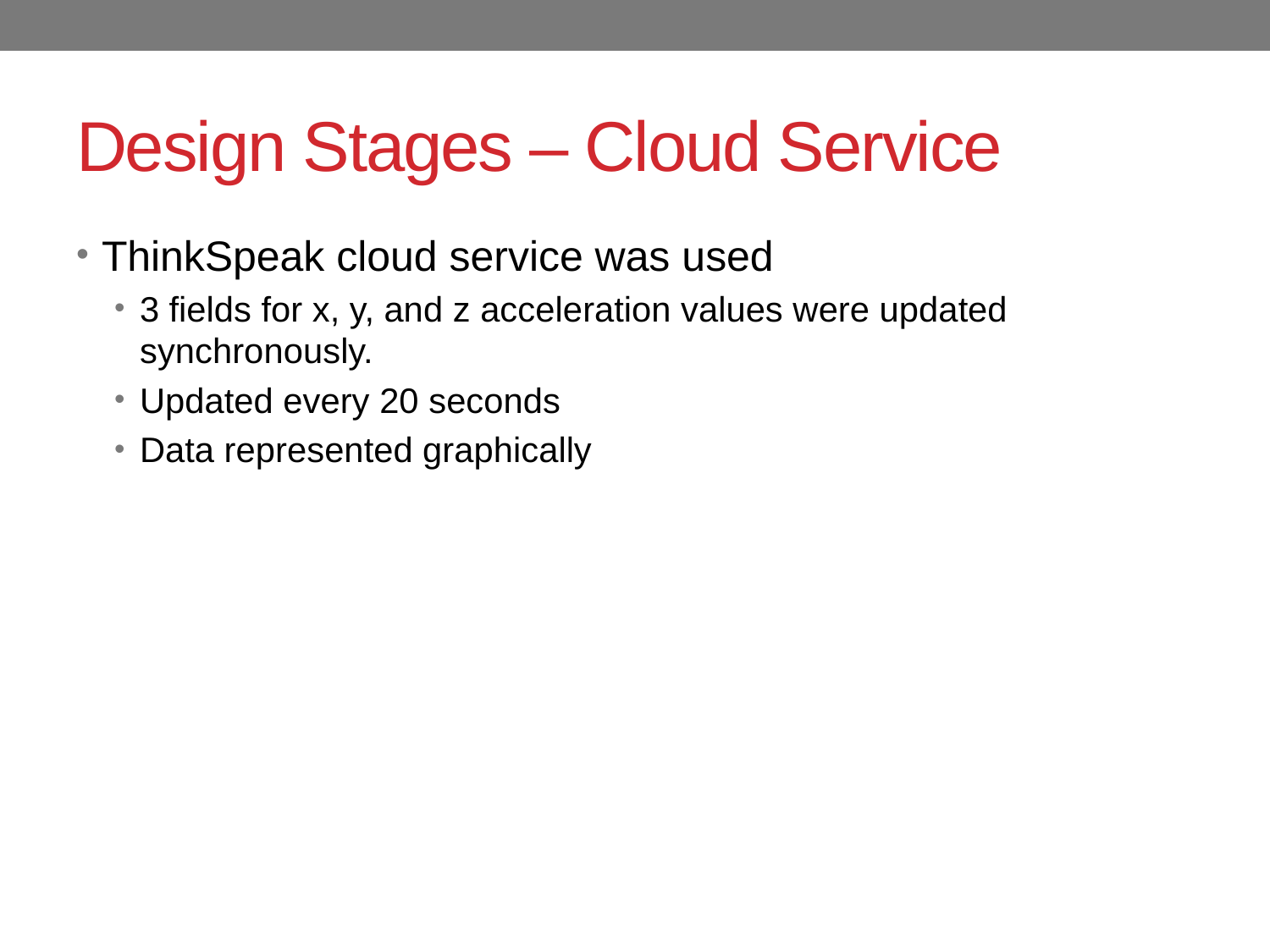

# Design Stages – Cloud Service
ThinkSpeak cloud service was used
3 fields for x, y, and z acceleration values were updated synchronously.
Updated every 20 seconds
Data represented graphically